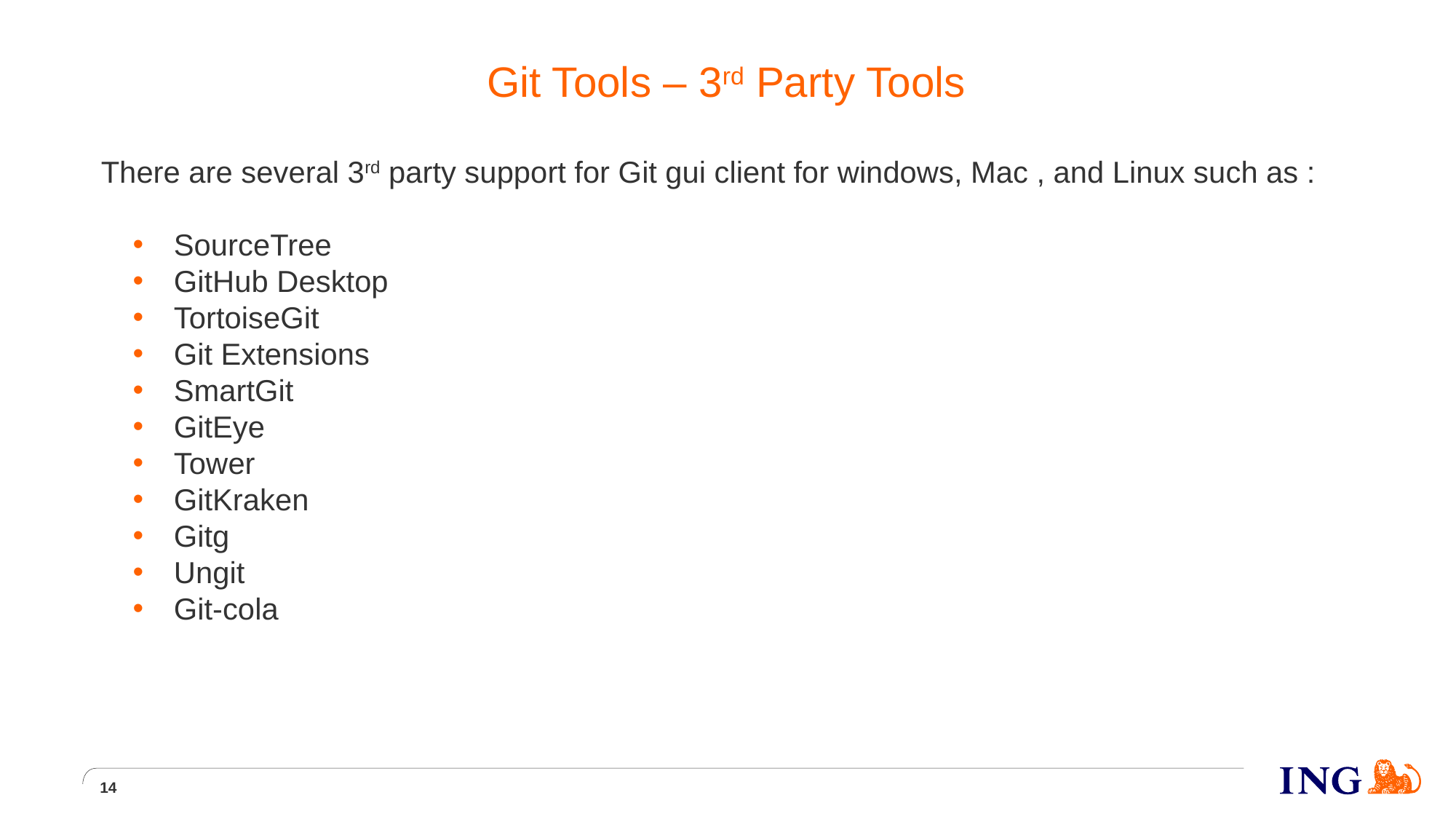

# Git Tools – 3rd Party Tools
There are several 3rd party support for Git gui client for windows, Mac , and Linux such as :

SourceTree
GitHub Desktop
TortoiseGit
Git Extensions
SmartGit
GitEye
Tower
GitKraken
Gitg
Ungit
Git-cola

14